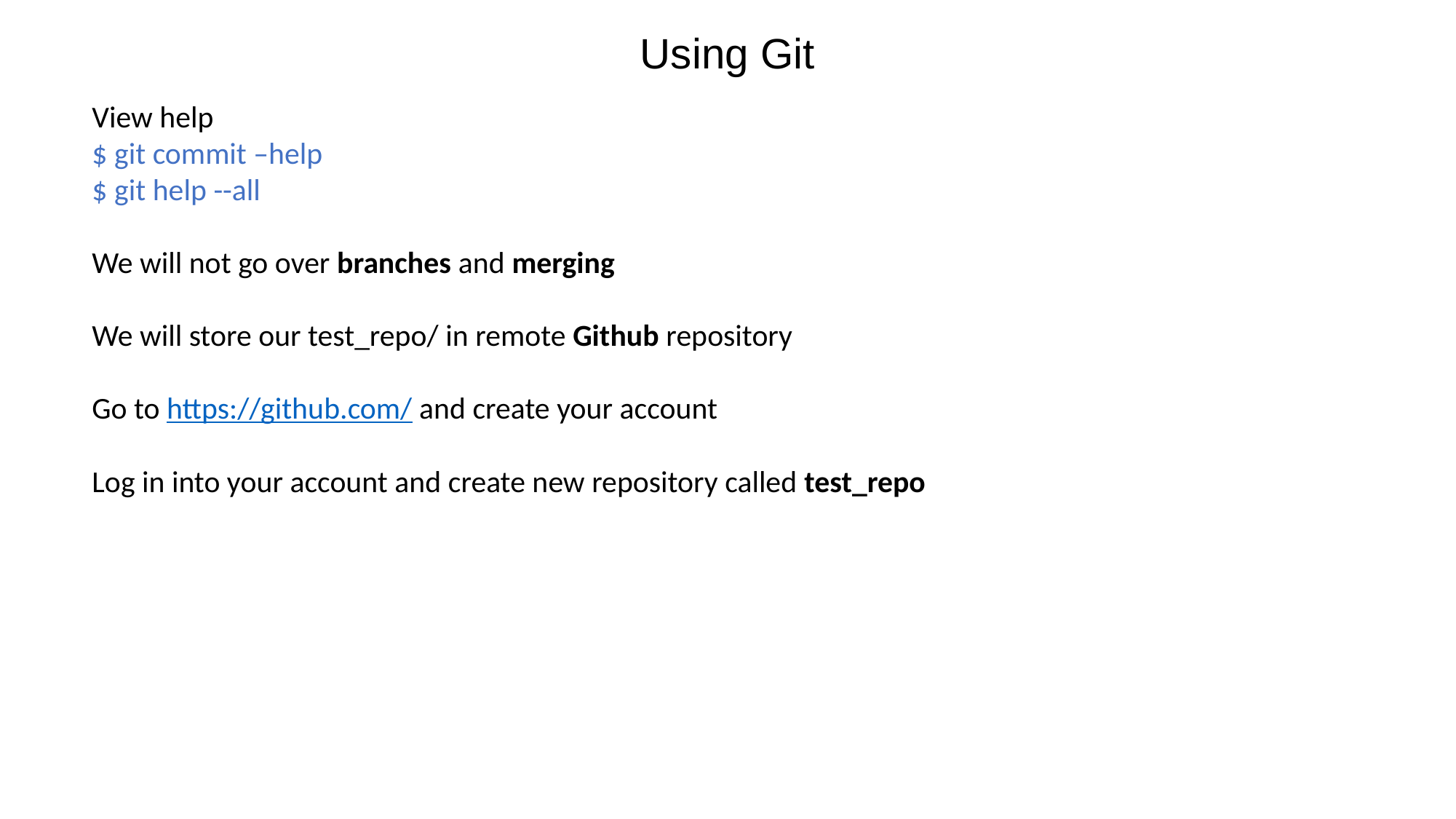

Using Git
View help
$ git commit –help
$ git help --all

We will not go over branches and merging

We will store our test_repo/ in remote Github repository

Go to https://github.com/ and create your account

Log in into your account and create new repository called test_repo